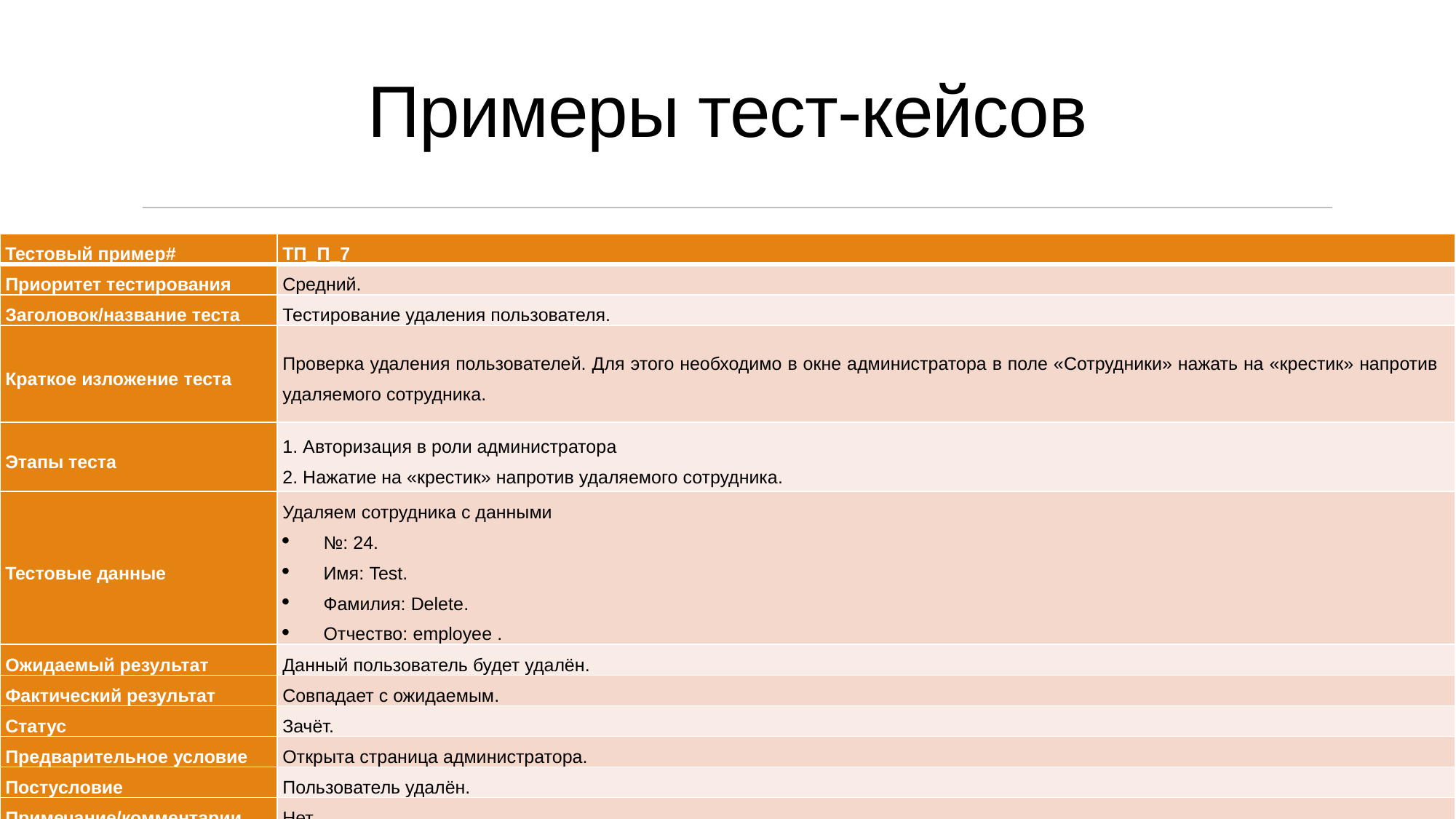

Примеры тест-кейсов
| Тестовый пример# | ТП\_П\_7 |
| --- | --- |
| Приоритет тестирования | Средний. |
| Заголовок/название теста | Тестирование удаления пользователя. |
| Краткое изложение теста | Проверка удаления пользователей. Для этого необходимо в окне администратора в поле «Сотрудники» нажать на «крестик» напротив удаляемого сотрудника. |
| Этапы теста | 1. Авторизация в роли администратора 2. Нажатие на «крестик» напротив удаляемого сотрудника. |
| Тестовые данные | Удаляем сотрудника с данными №: 24. Имя: Test. Фамилия: Delete. Отчество: employee . |
| Ожидаемый результат | Данный пользователь будет удалён. |
| Фактический результат | Совпадает с ожидаемым. |
| Статус | Зачёт. |
| Предварительное условие | Открыта страница администратора. |
| Постусловие | Пользователь удалён. |
| Примечание/комментарии | Нет. |